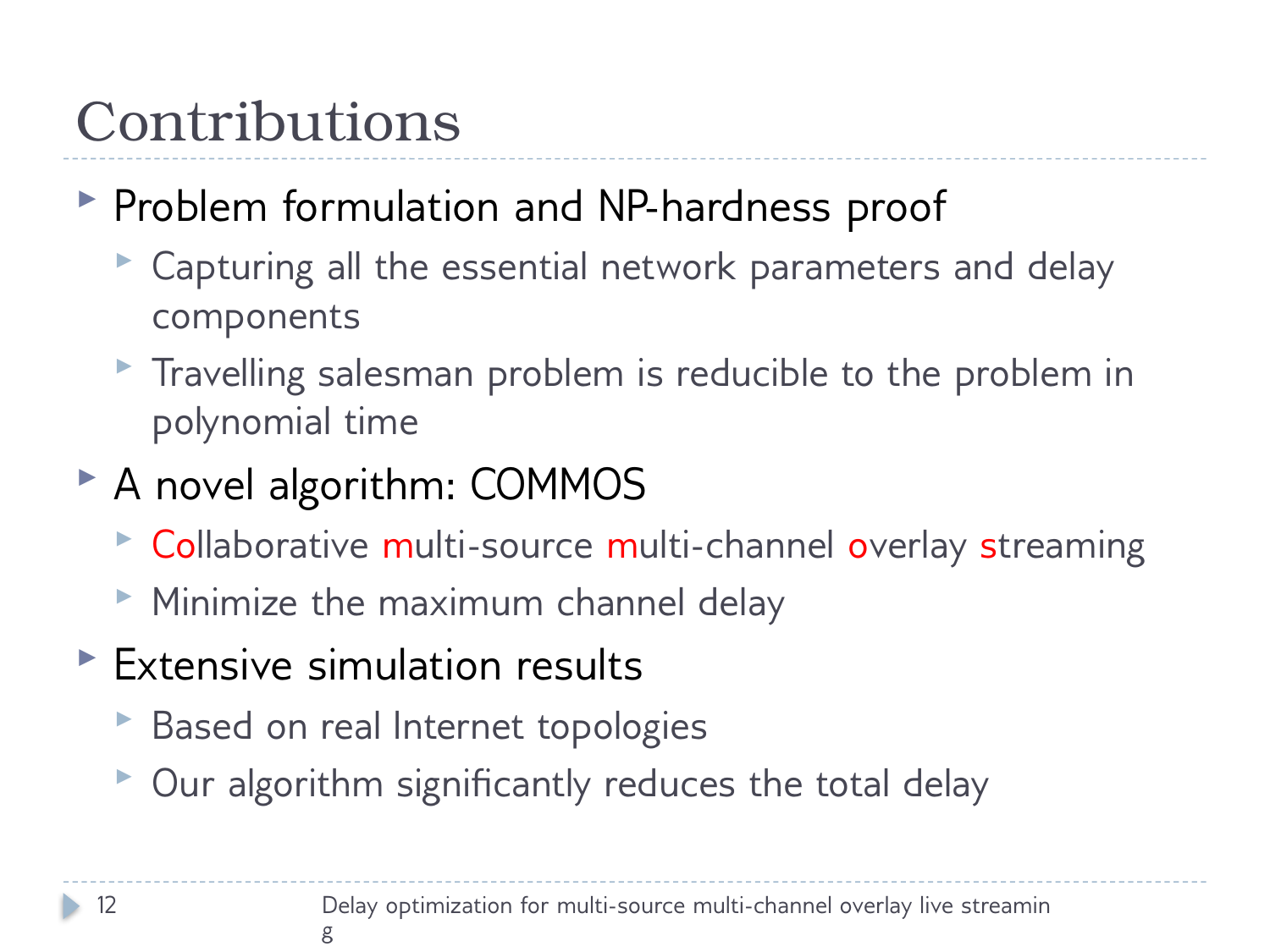

# Contributions
Problem formulation and NP-hardness proof
Capturing all the essential network parameters and delay components
Travelling salesman problem is reducible to the problem in polynomial time
A novel algorithm: COMMOS
Collaborative multi-source multi-channel overlay streaming
Minimize the maximum channel delay
Extensive simulation results
Based on real Internet topologies
Our algorithm significantly reduces the total delay

12
Delay optimization for multi-source multi-channel overlay live streaming